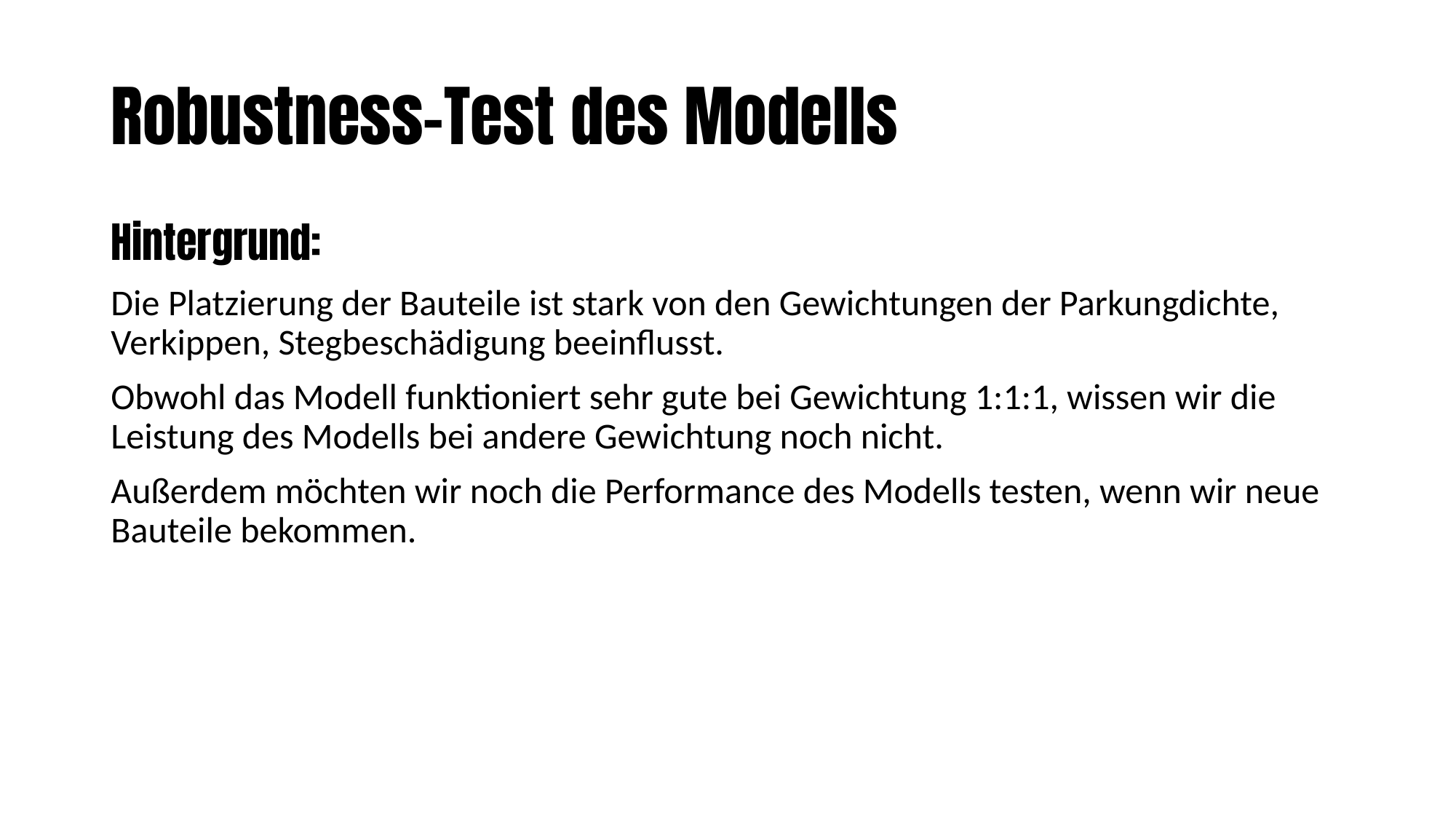

# Robustness-Test des Modells
Hintergrund:
Die Platzierung der Bauteile ist stark von den Gewichtungen der Parkungdichte, Verkippen, Stegbeschädigung beeinflusst.
Obwohl das Modell funktioniert sehr gute bei Gewichtung 1:1:1, wissen wir die Leistung des Modells bei andere Gewichtung noch nicht.
Außerdem möchten wir noch die Performance des Modells testen, wenn wir neue Bauteile bekommen.